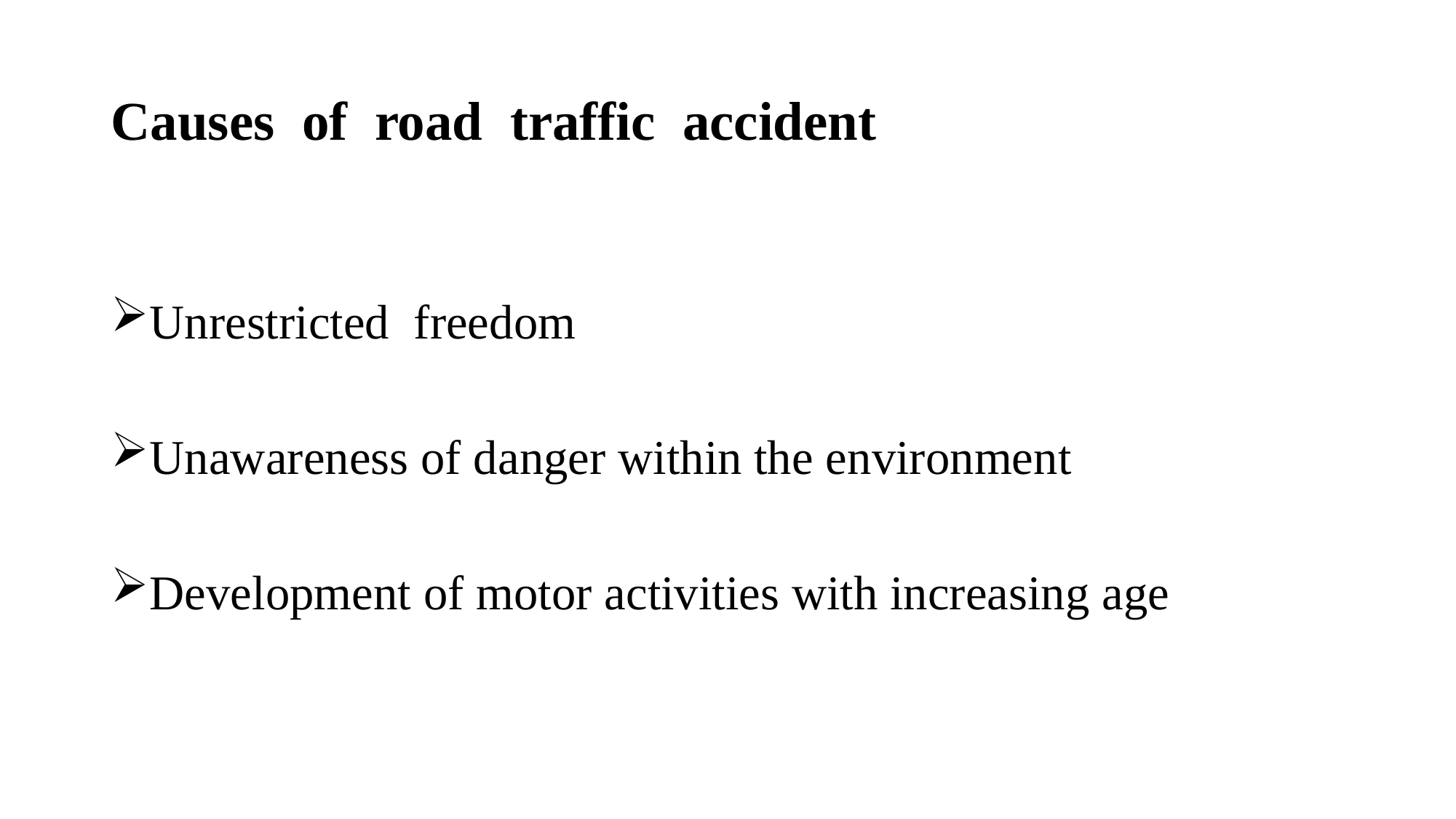

# Causes  of  road  traffic  accident

Unrestricted  freedom

Unawareness of danger within the environment

Development of motor activities with increasing age